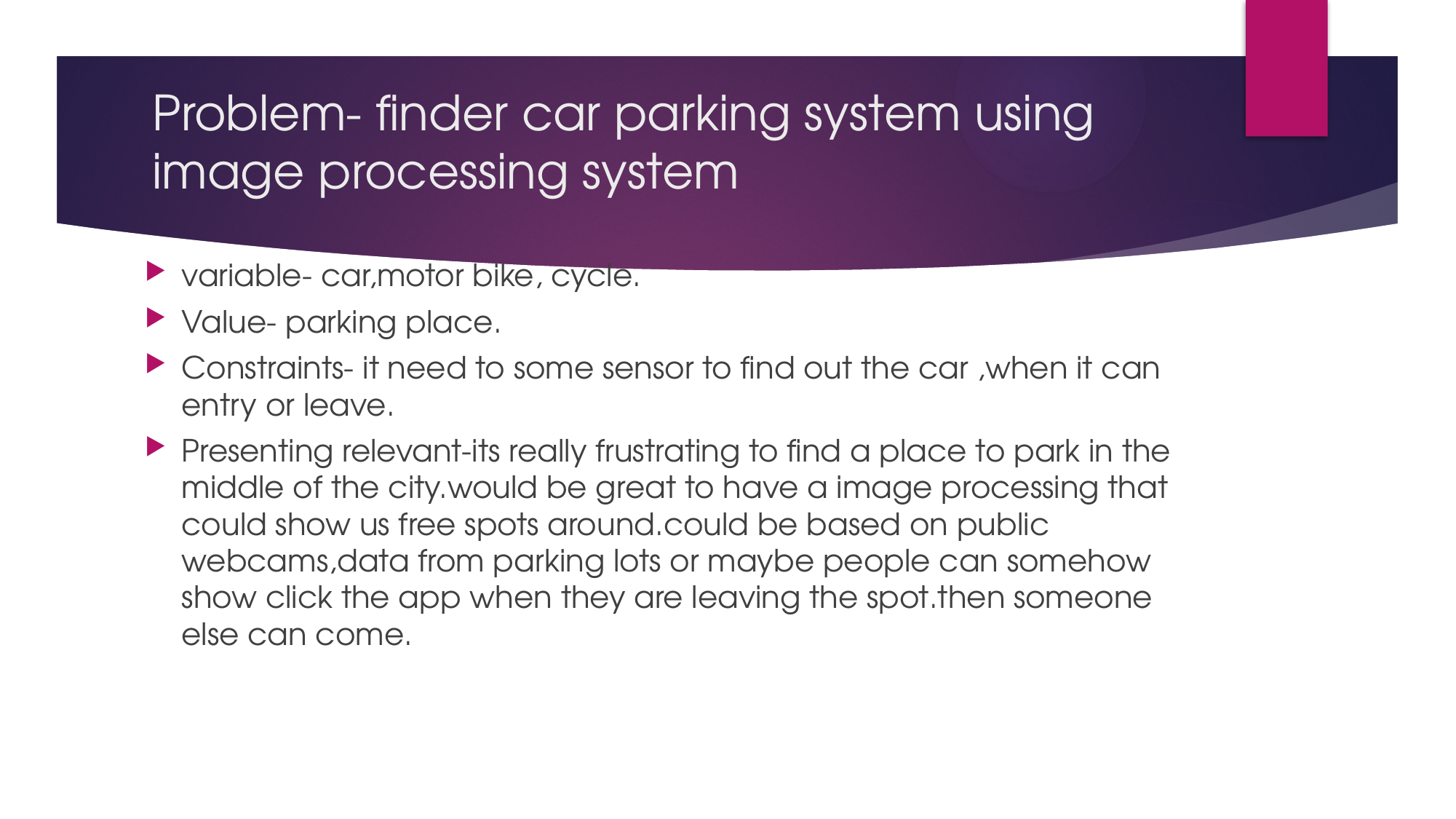

# Problem- finder car parking system using image processing system
variable- car,motor bike, cycle.
Value- parking place.
Constraints- it need to some sensor to find out the car ,when it can entry or leave.
Presenting relevant-its really frustrating to find a place to park in the middle of the city.would be great to have a image processing that could show us free spots around.could be based on public webcams,data from parking lots or maybe people can somehow show click the app when they are leaving the spot.then someone else can come.